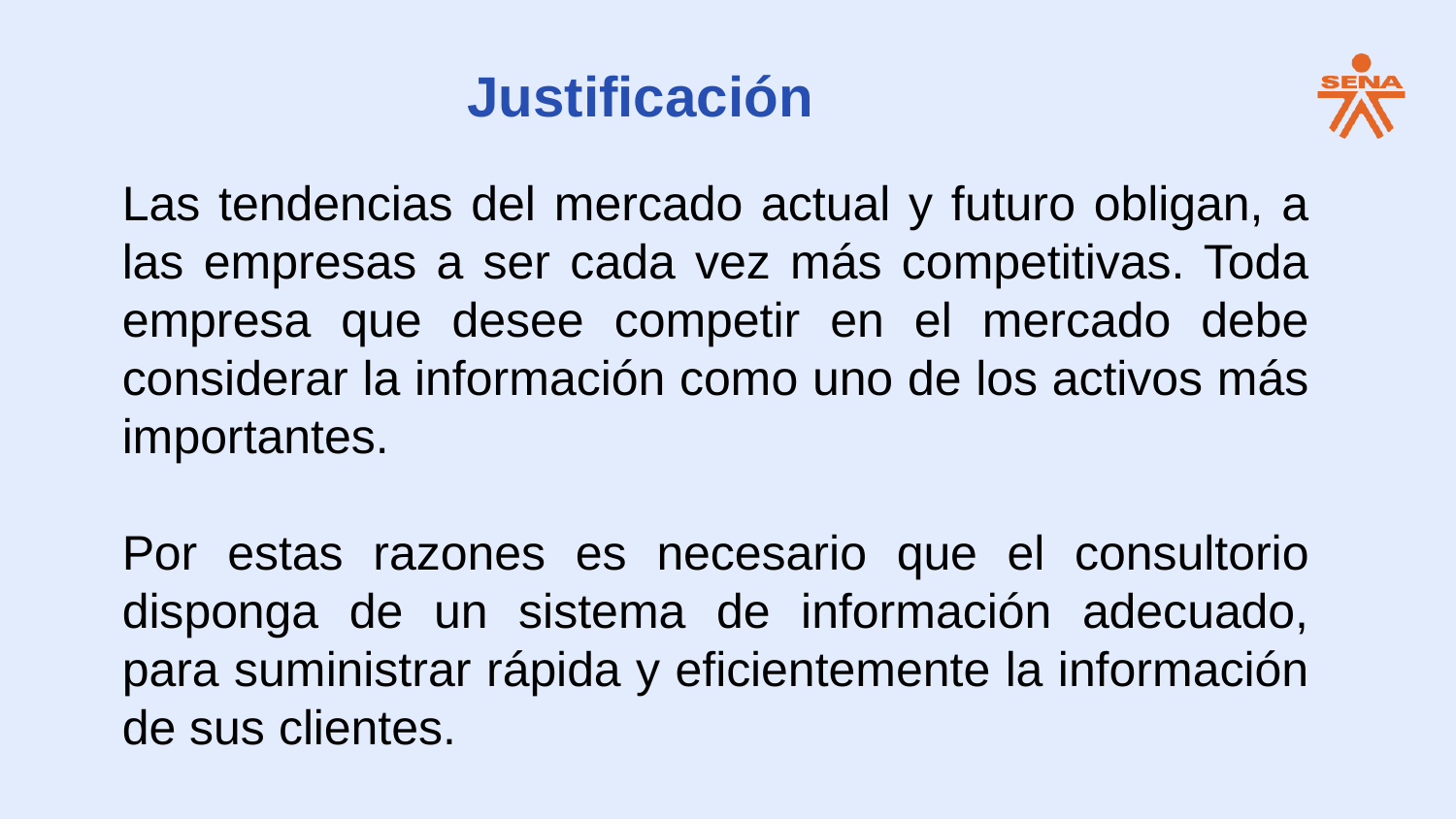

Justificación
Las tendencias del mercado actual y futuro obligan, a las empresas a ser cada vez más competitivas. Toda empresa que desee competir en el mercado debe considerar la información como uno de los activos más importantes.

Por estas razones es necesario que el consultorio disponga de un sistema de información adecuado, para suministrar rápida y eficientemente la información de sus clientes.